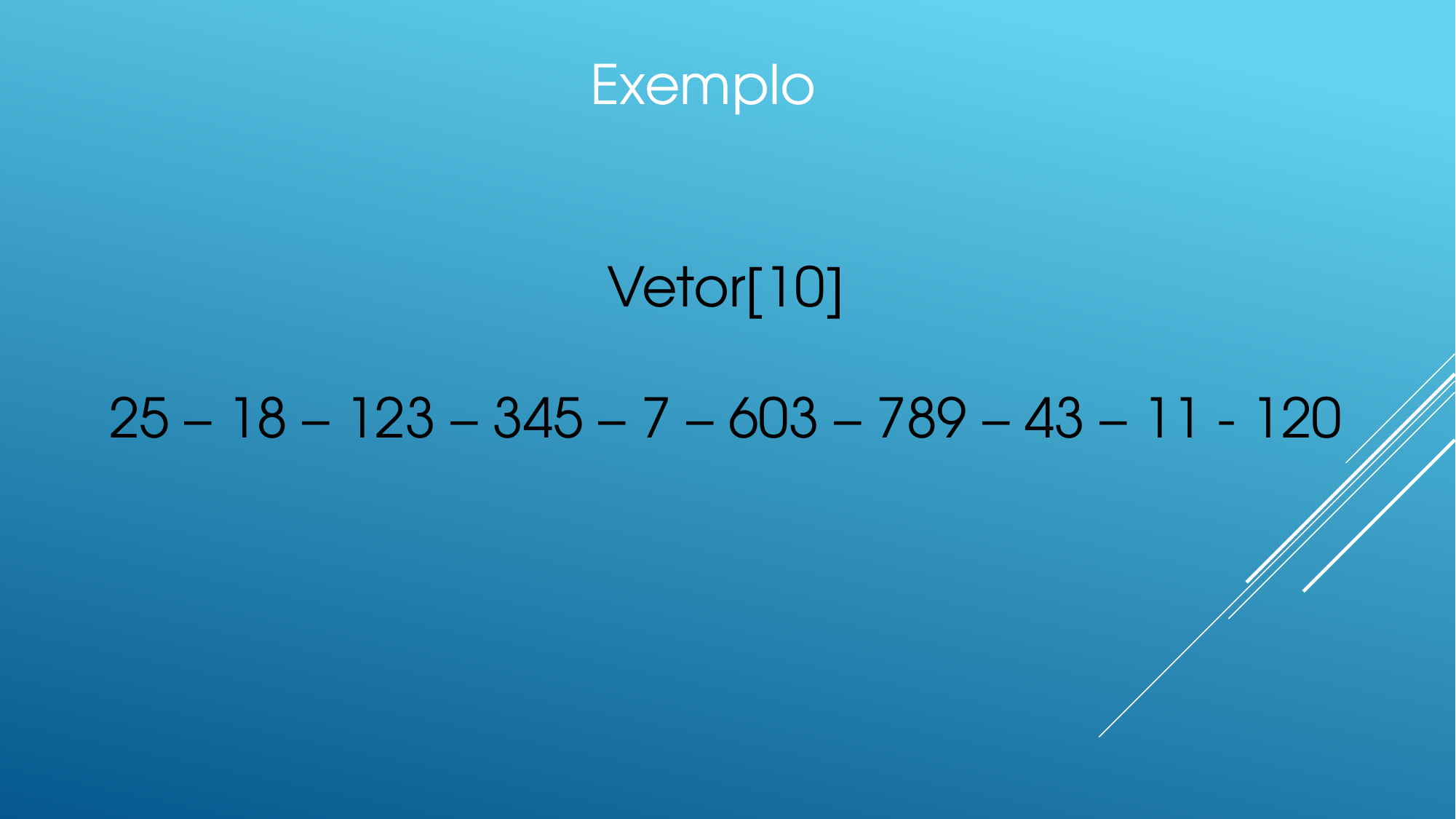

Exemplo
Vetor[10]

25 – 18 – 123 – 345 – 7 – 603 – 789 – 43 – 11 - 120